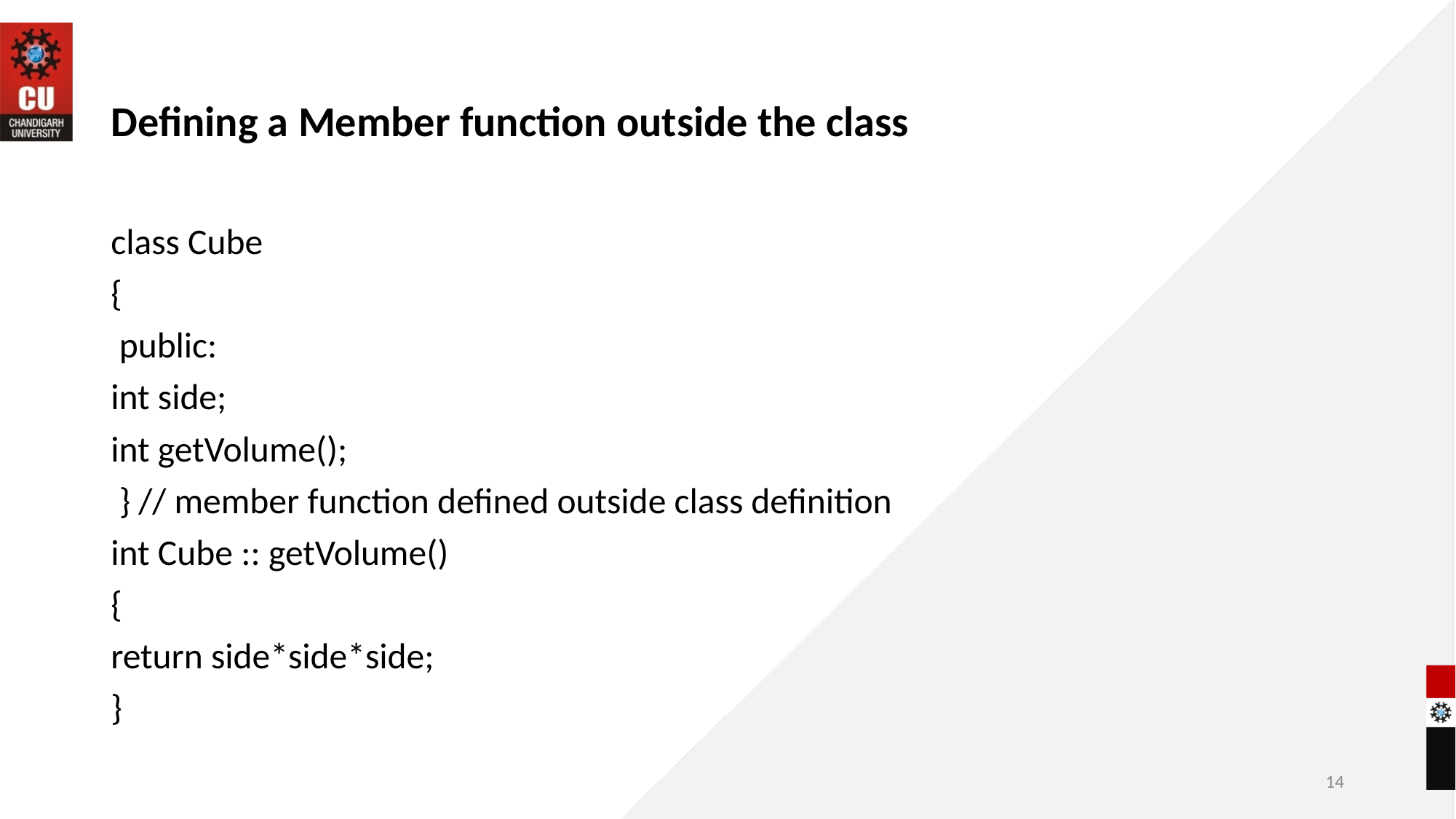

# Defining a Member function outside the class
class Cube
{
 public:
int side;
int getVolume();
 } // member function defined outside class definition
int Cube :: getVolume()
{
return side*side*side;
}

14